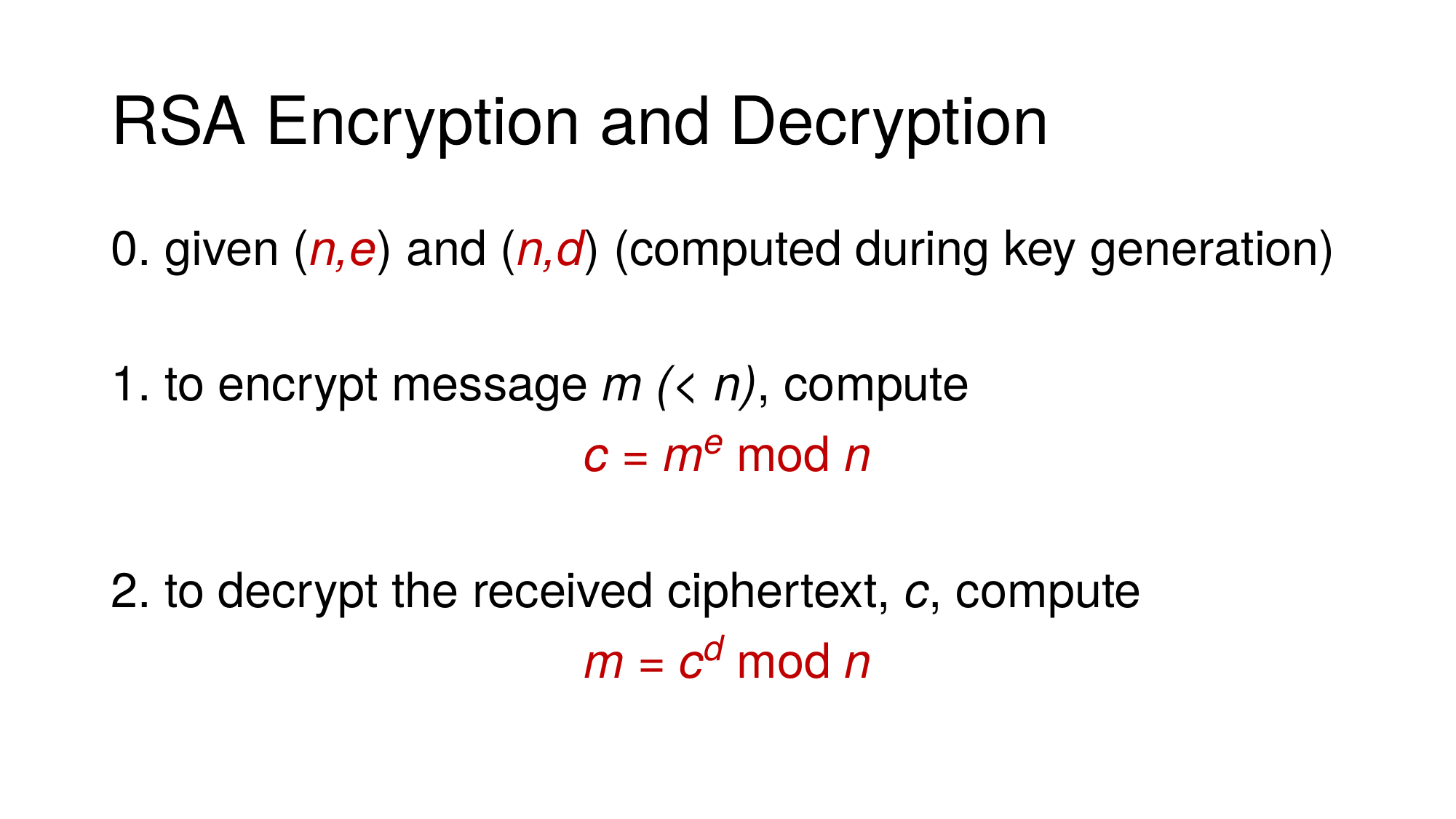

# RSA Encryption and Decryption
0. given (n,e) and (n,d) (computed during key generation)

1. to encrypt message m (< n), compute
c = me mod n

2. to decrypt the received ciphertext, c, compute
m = cd mod n